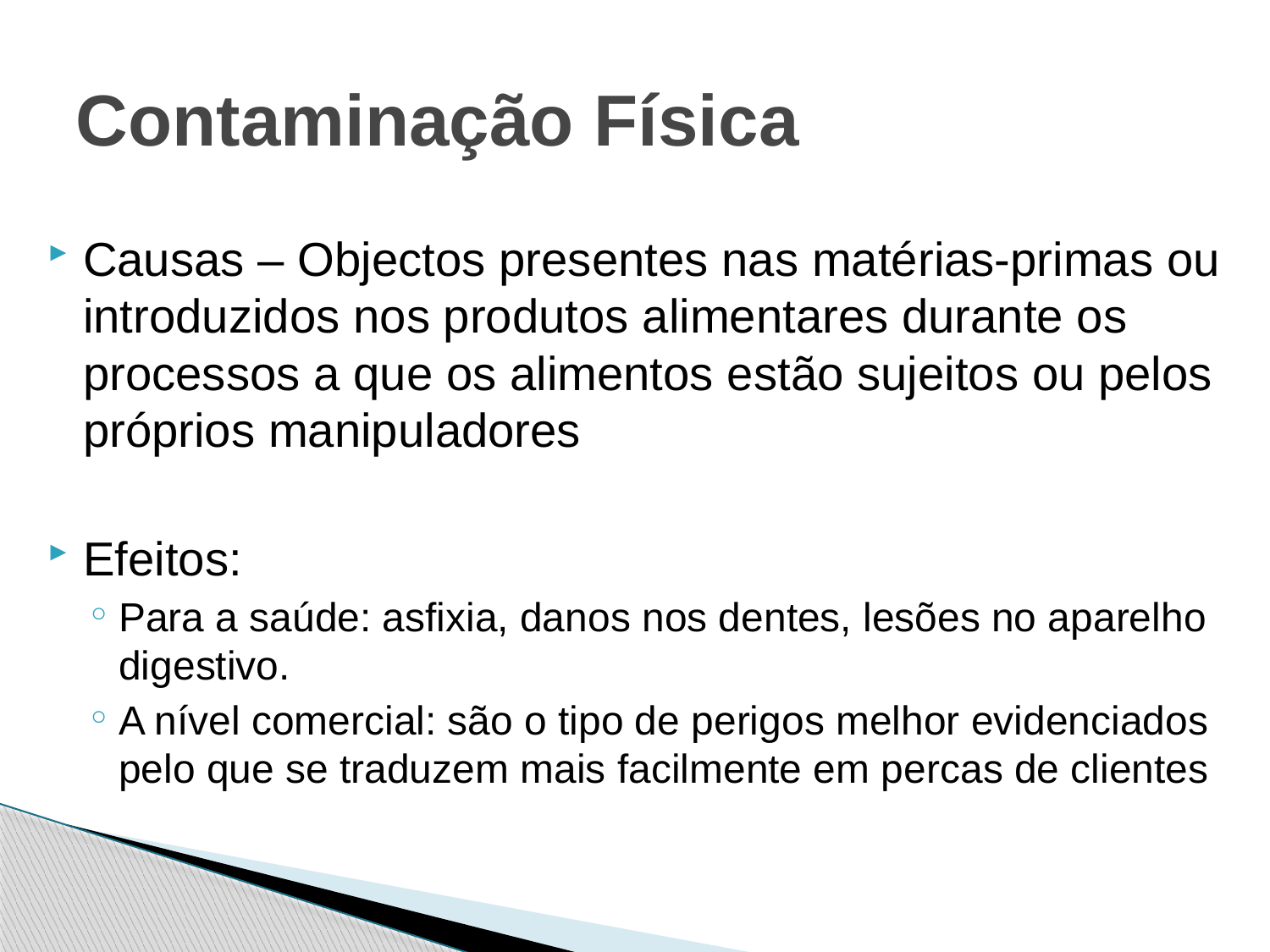

# Contaminação Física
Causas – Objectos presentes nas matérias-primas ou introduzidos nos produtos alimentares durante os processos a que os alimentos estão sujeitos ou pelos próprios manipuladores

Efeitos:
Para a saúde: asfixia, danos nos dentes, lesões no aparelho digestivo.
A nível comercial: são o tipo de perigos melhor evidenciados pelo que se traduzem mais facilmente em percas de clientes